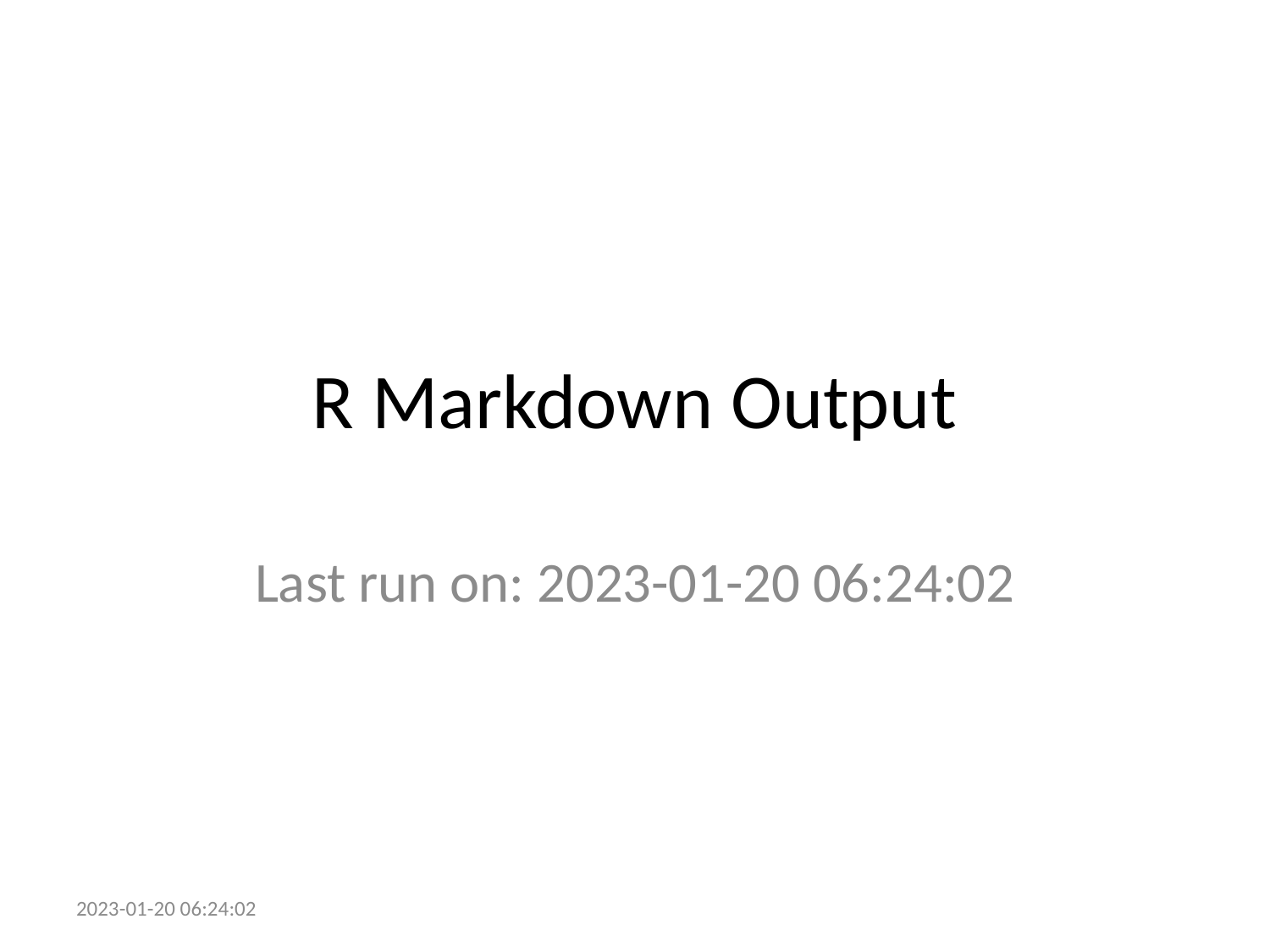

# R Markdown Output
Last run on: 2023-01-20 06:24:02
2023-01-20 06:24:02